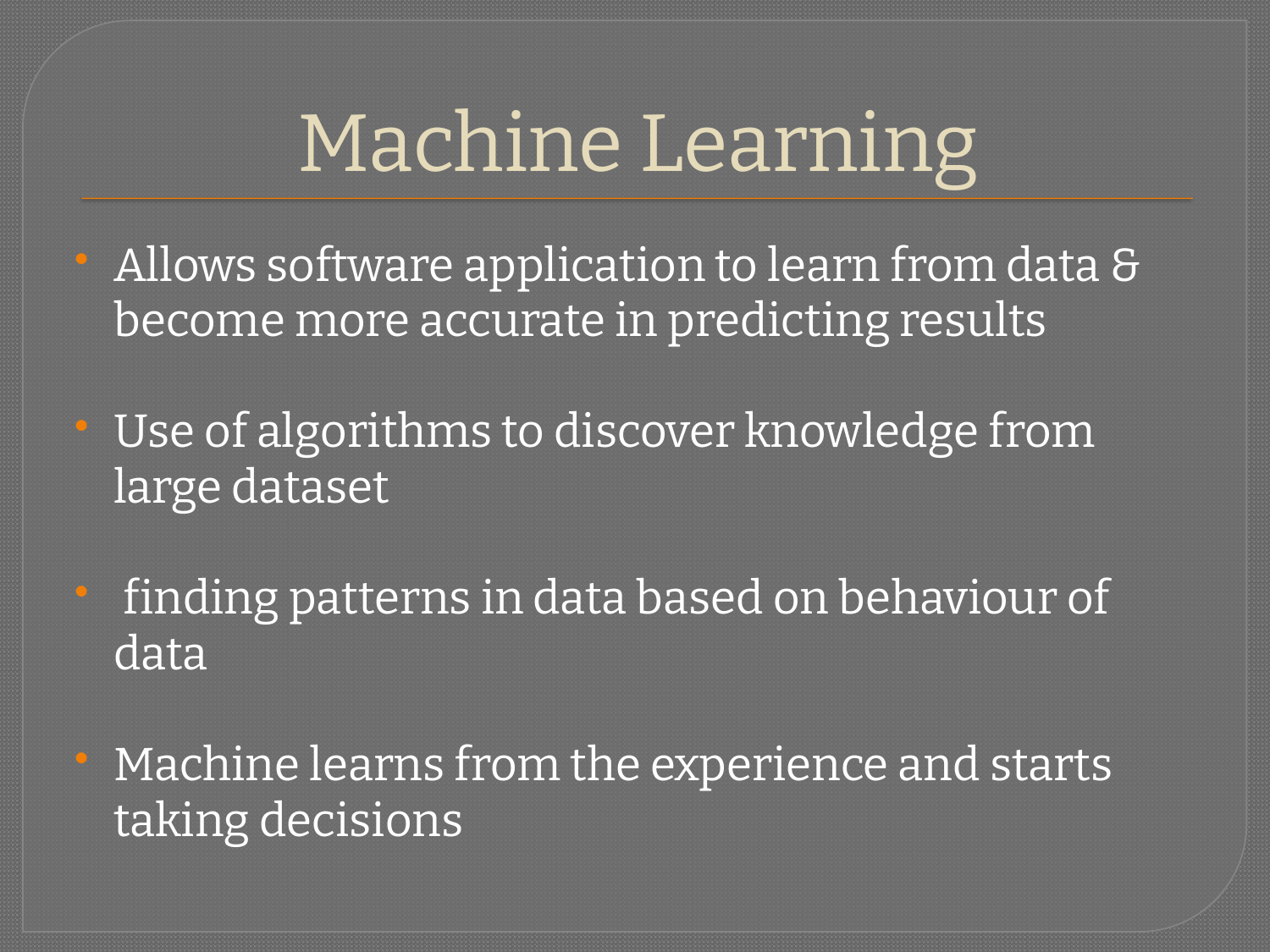

# Machine Learning
Allows software application to learn from data & become more accurate in predicting results

Use of algorithms to discover knowledge from large dataset

 finding patterns in data based on behaviour of data

Machine learns from the experience and starts taking decisions